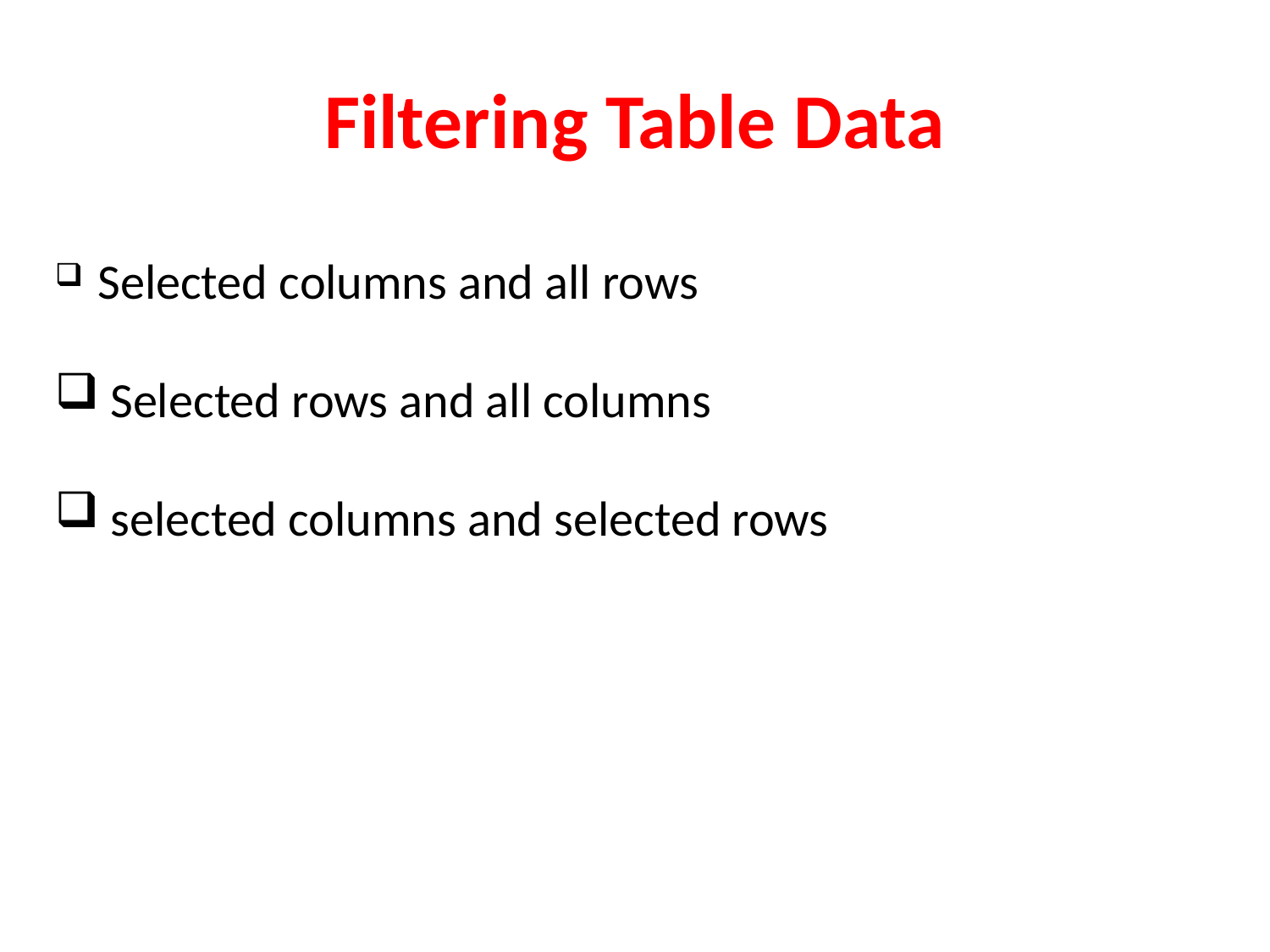

# Filtering Table Data
  Selected columns and all rows

 Selected rows and all columns

 selected columns and selected rows